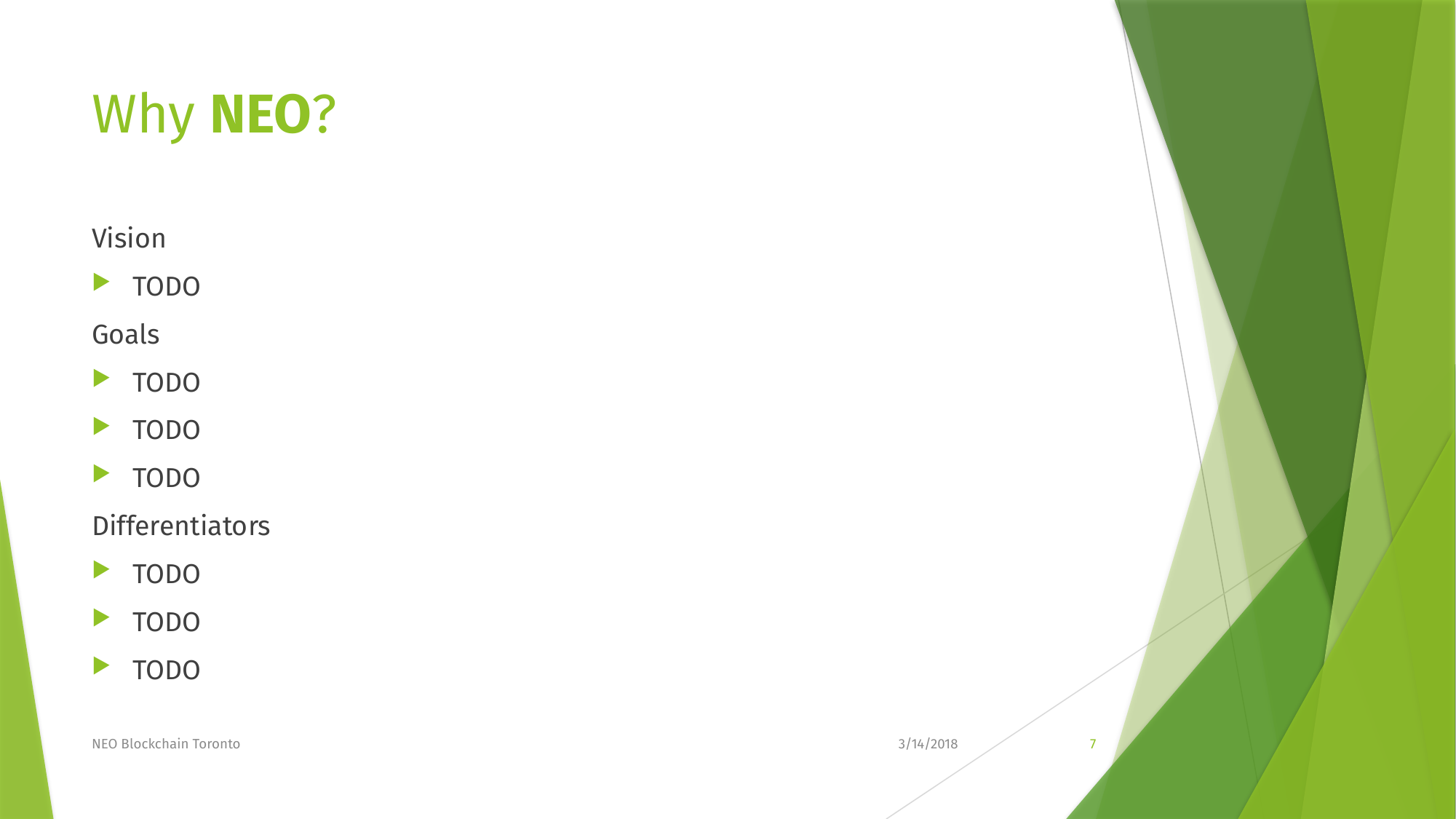

# Why NEO?
Vision
TODO
Goals
TODO
TODO
TODO
Differentiators
TODO
TODO
TODO
NEO Blockchain Toronto
3/14/2018
7